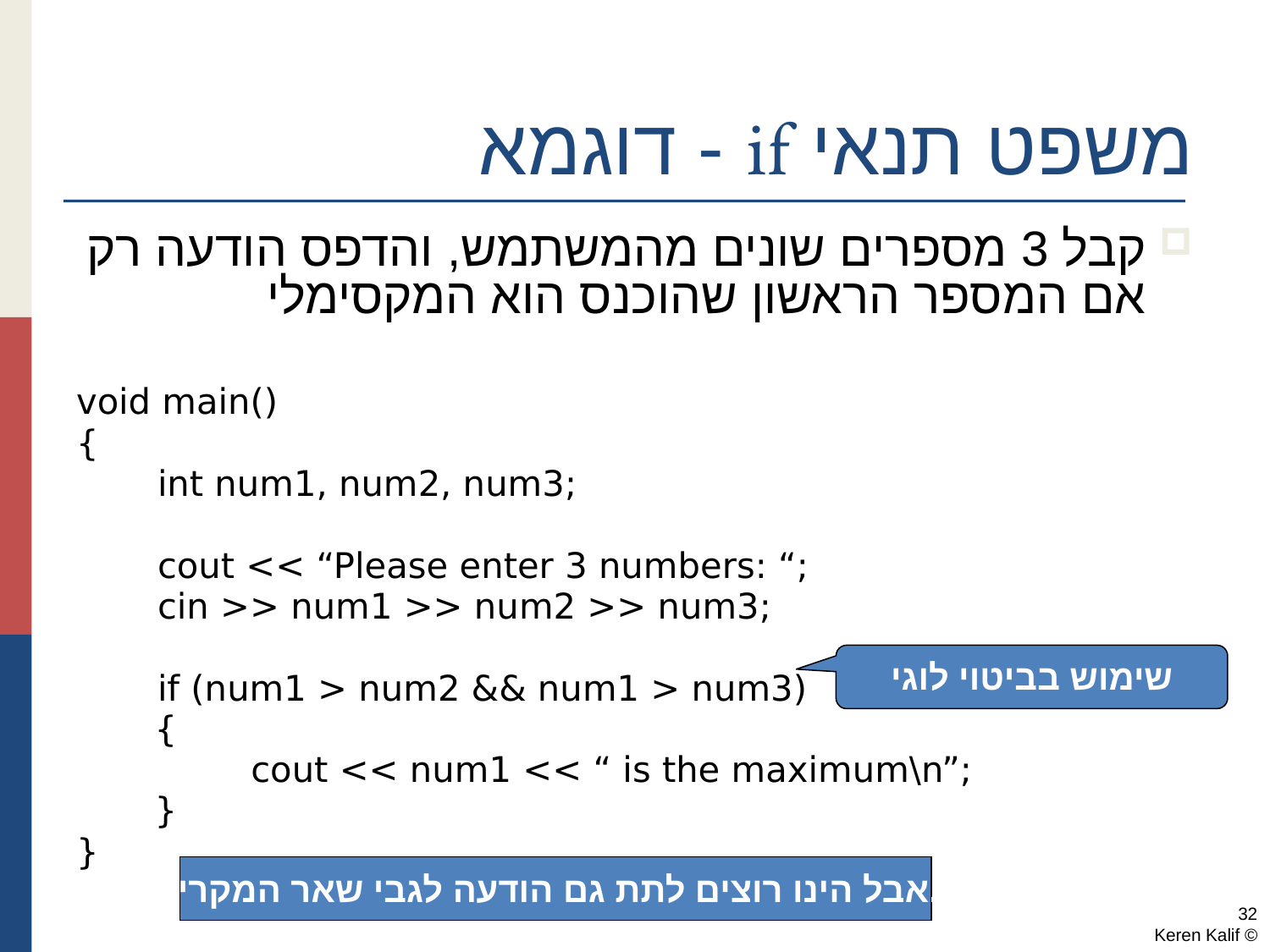

# משפט תנאי if - דוגמא
קבל 3 מספרים שונים מהמשתמש, והדפס הודעה רק אם המספר הראשון שהוכנס הוא המקסימלי

void main()
{
	   int num1, num2, num3;

	   cout << “Please enter 3 numbers: “;
	   cin >> num1 >> num2 >> num3;

	   if (num1 > num2 && num1 > num3)
       {
		cout << num1 << “ is the maximum\n”;
       }
}

שימוש בביטוי לוגי מורכב
אבל הינו רוצים לתת גם הודעה לגבי שאר המקרים...